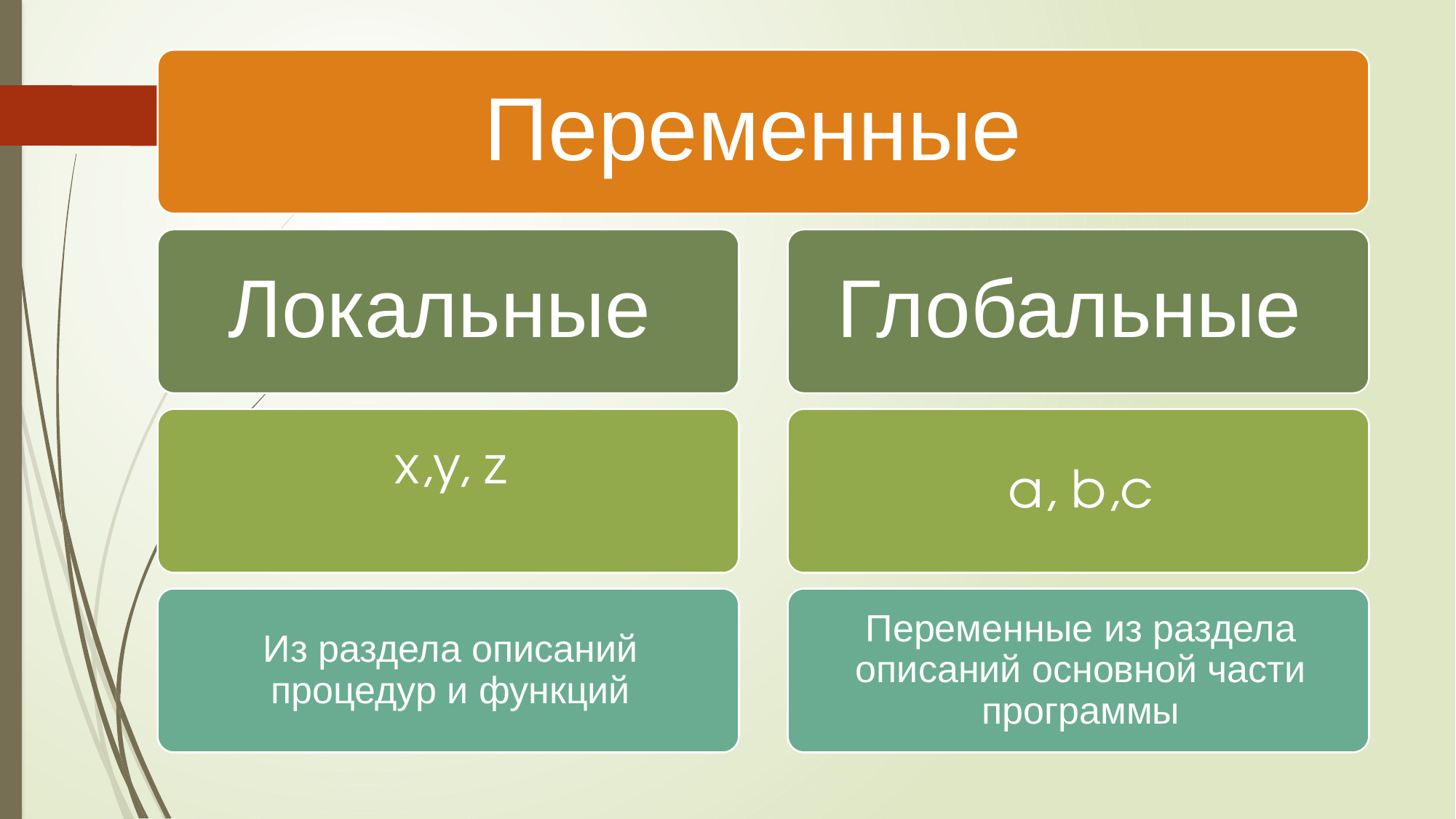

Переменные
Локальные
x,y, z

Из раздела описаний процедур и функций
Глобальные
a, b,c
Переменные из раздела описаний основной части программы